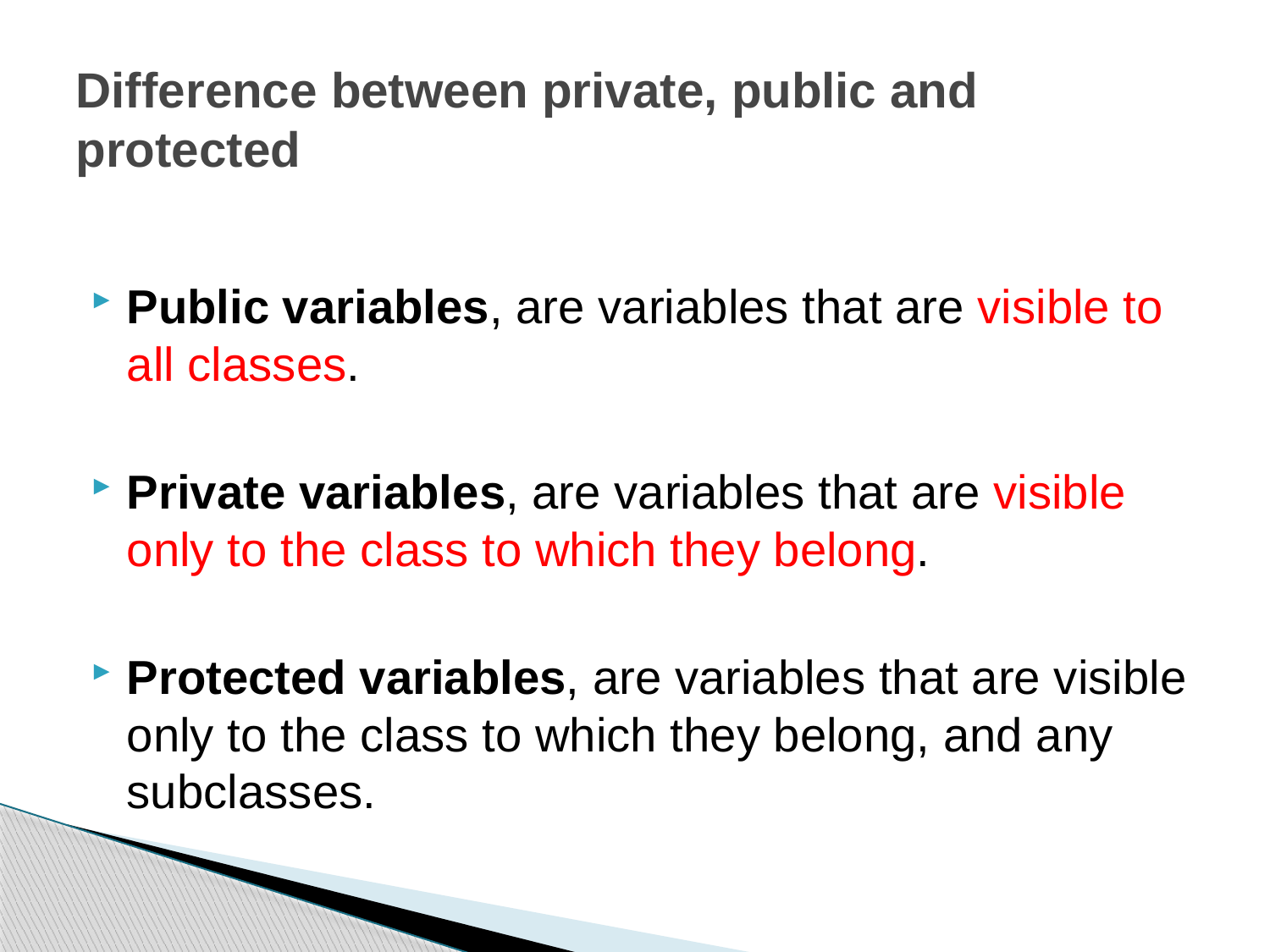

# Difference between private, public and protected

Public variables, are variables that are visible to all classes.

Private variables, are variables that are visible only to the class to which they belong.

Protected variables, are variables that are visible only to the class to which they belong, and any subclasses.